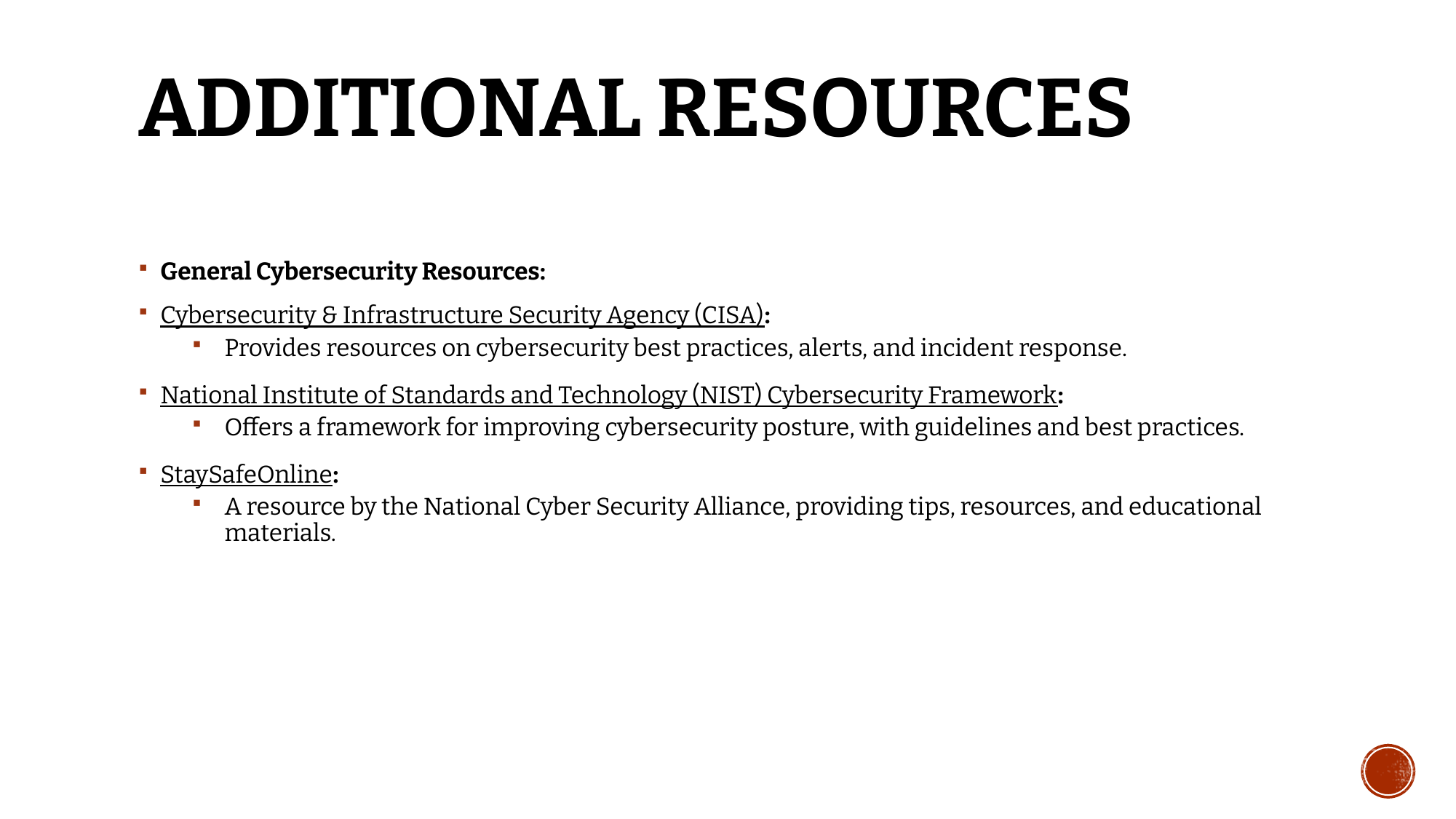

# Additional Resources

General Cybersecurity Resources:
Cybersecurity & Infrastructure Security Agency (CISA):
Provides resources on cybersecurity best practices, alerts, and incident response.
National Institute of Standards and Technology (NIST) Cybersecurity Framework:
Offers a framework for improving cybersecurity posture, with guidelines and best practices.
StaySafeOnline:
A resource by the National Cyber Security Alliance, providing tips, resources, and educational materials.